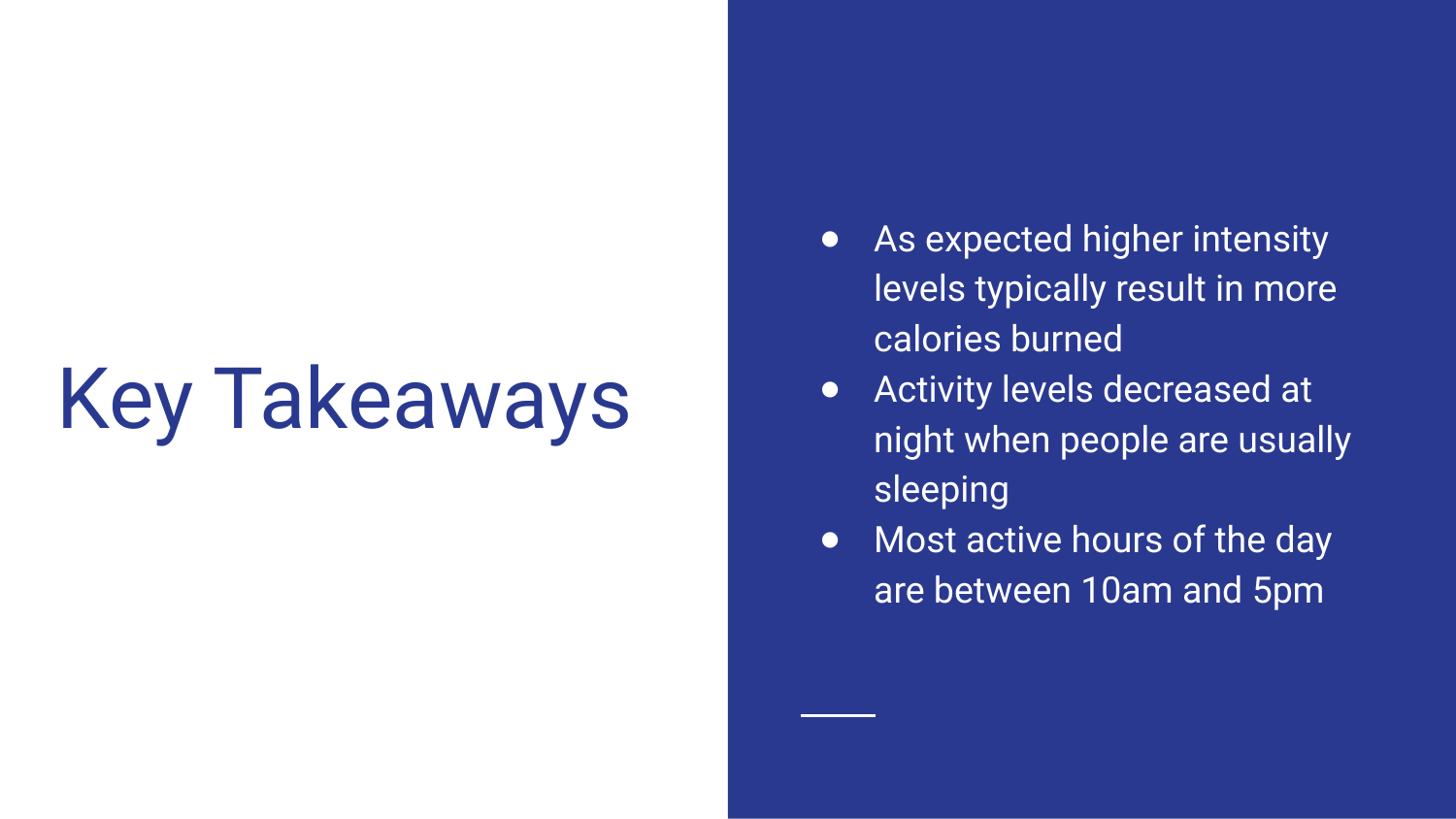

As expected higher intensity levels typically result in more calories burned
Activity levels decreased at night when people are usually sleeping
Most active hours of the day are between 10am and 5pm
# Key Takeaways